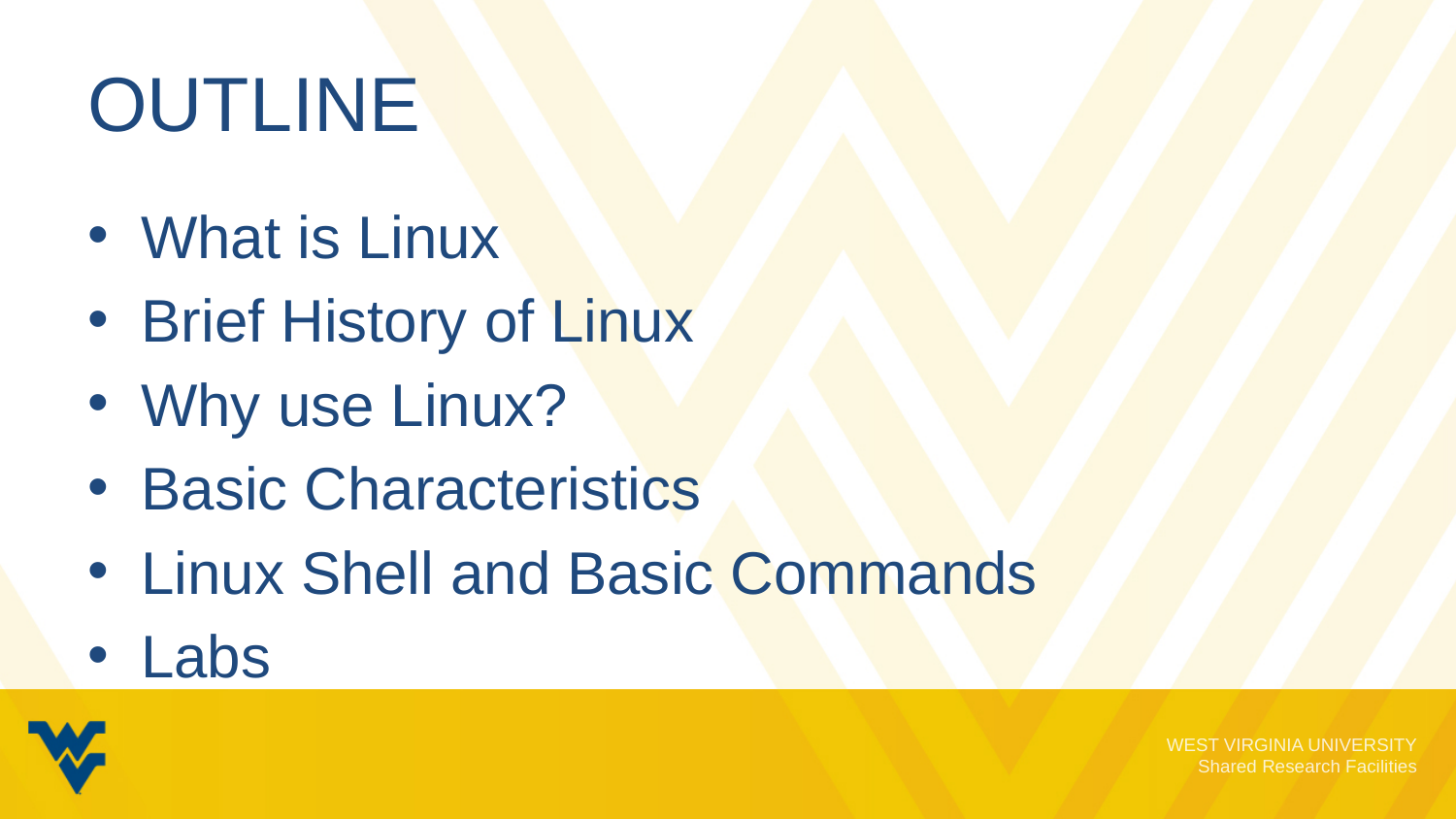

# outline
What is Linux
Brief History of Linux
Why use Linux?
Basic Characteristics
Linux Shell and Basic Commands
Labs